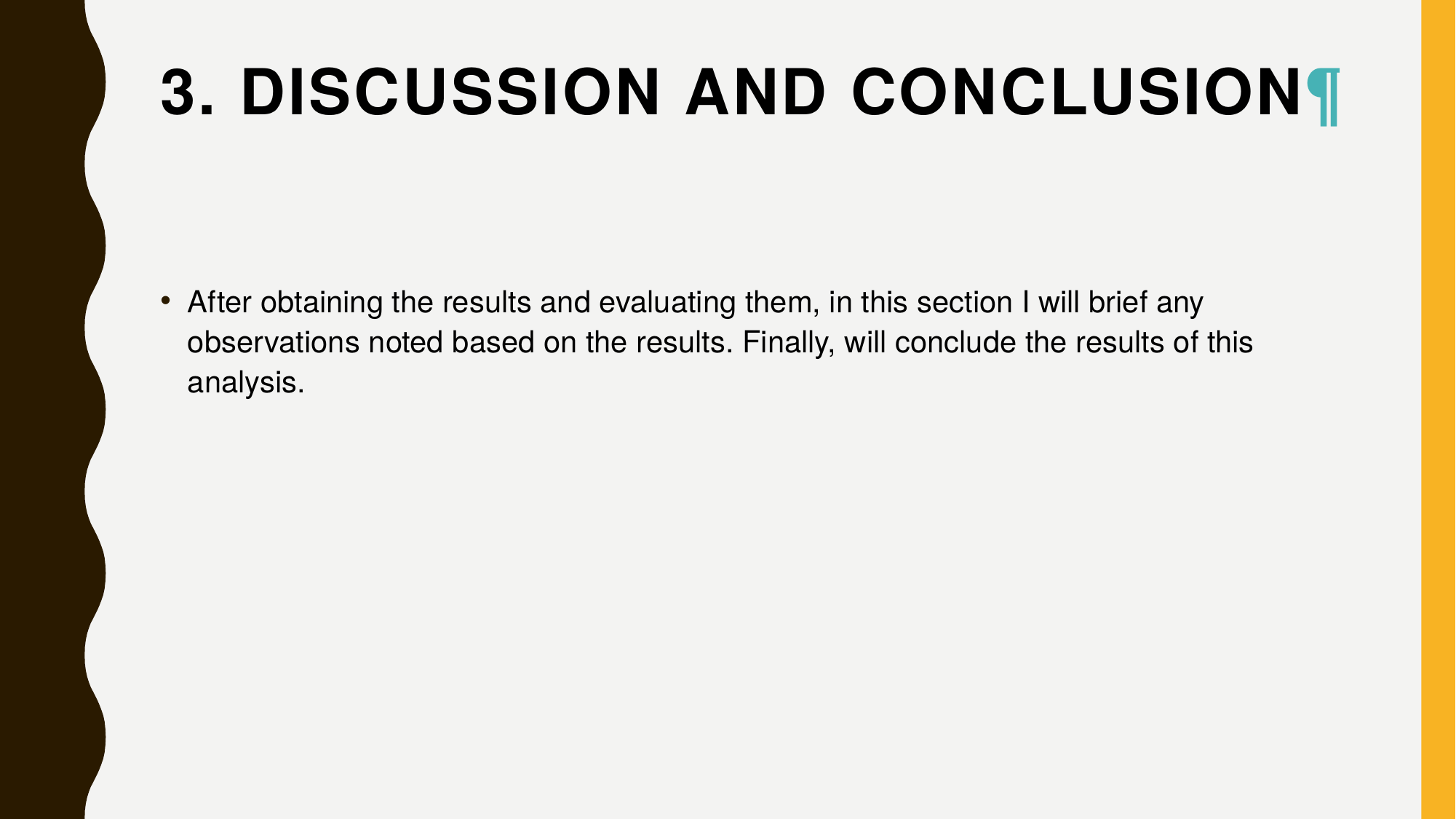

# 3. Discussion and Conclusion¶
After obtaining the results and evaluating them, in this section I will brief any observations noted based on the results. Finally, will conclude the results of this analysis.